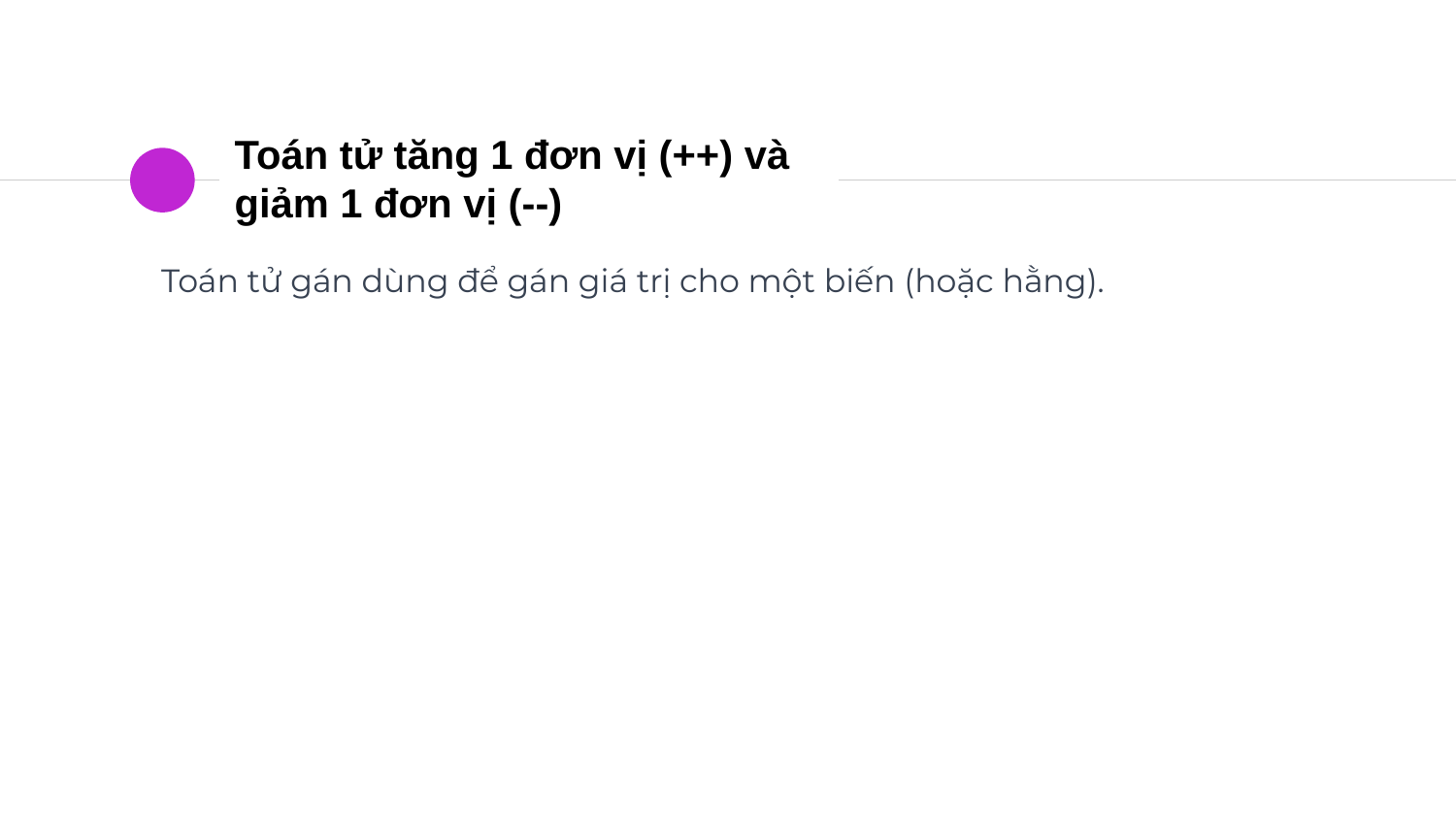

# Toán tử tăng 1 đơn vị (++) và giảm 1 đơn vị (--)
Toán tử gán dùng để gán giá trị cho một biến (hoặc hằng).